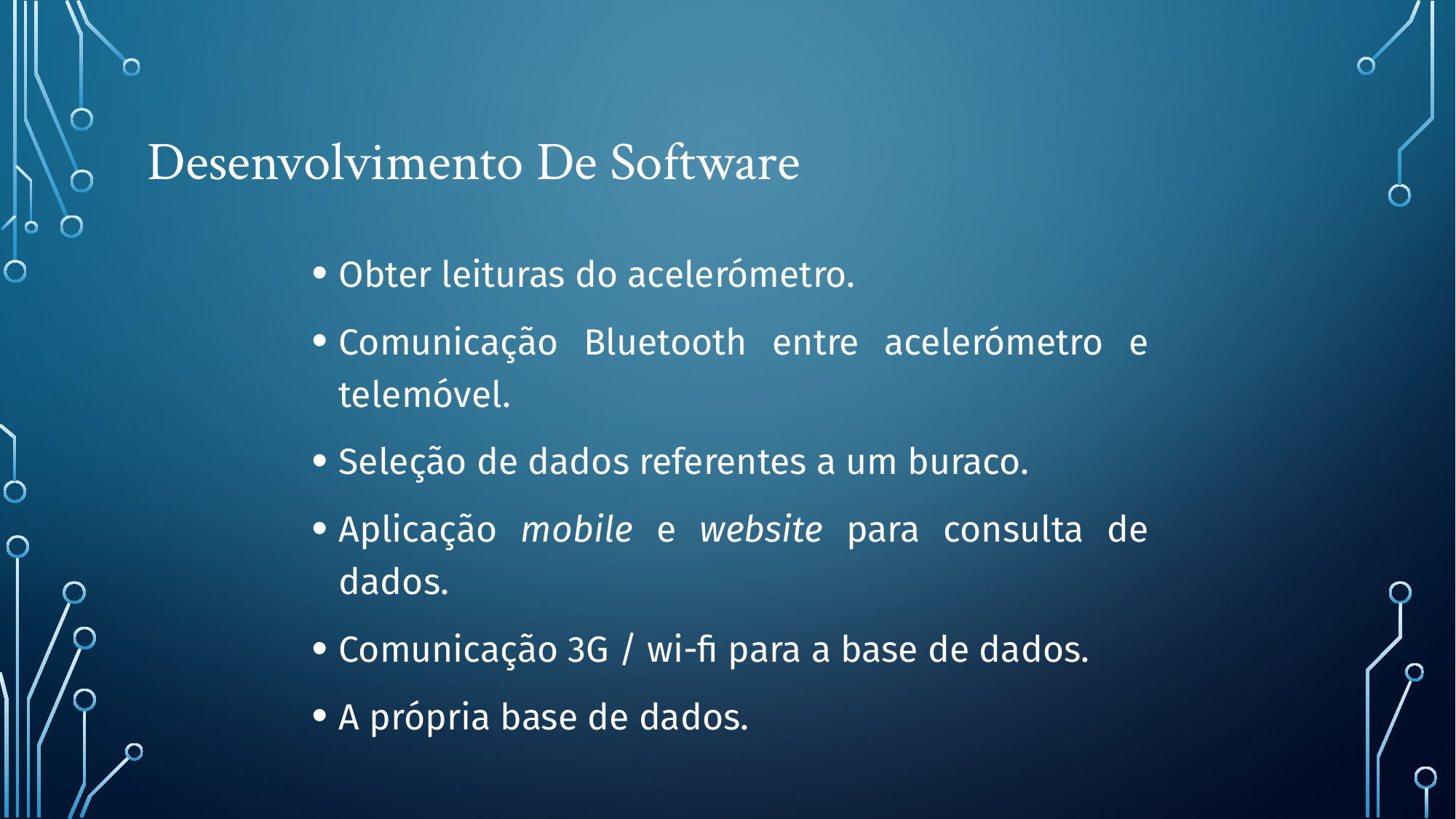

# Desenvolvimento De Software
Obter leituras do acelerómetro.
Comunicação Bluetooth entre acelerómetro e telemóvel.
Seleção de dados referentes a um buraco.
Aplicação mobile e website para consulta de dados.
Comunicação 3G / wi-fi para a base de dados.
A própria base de dados.